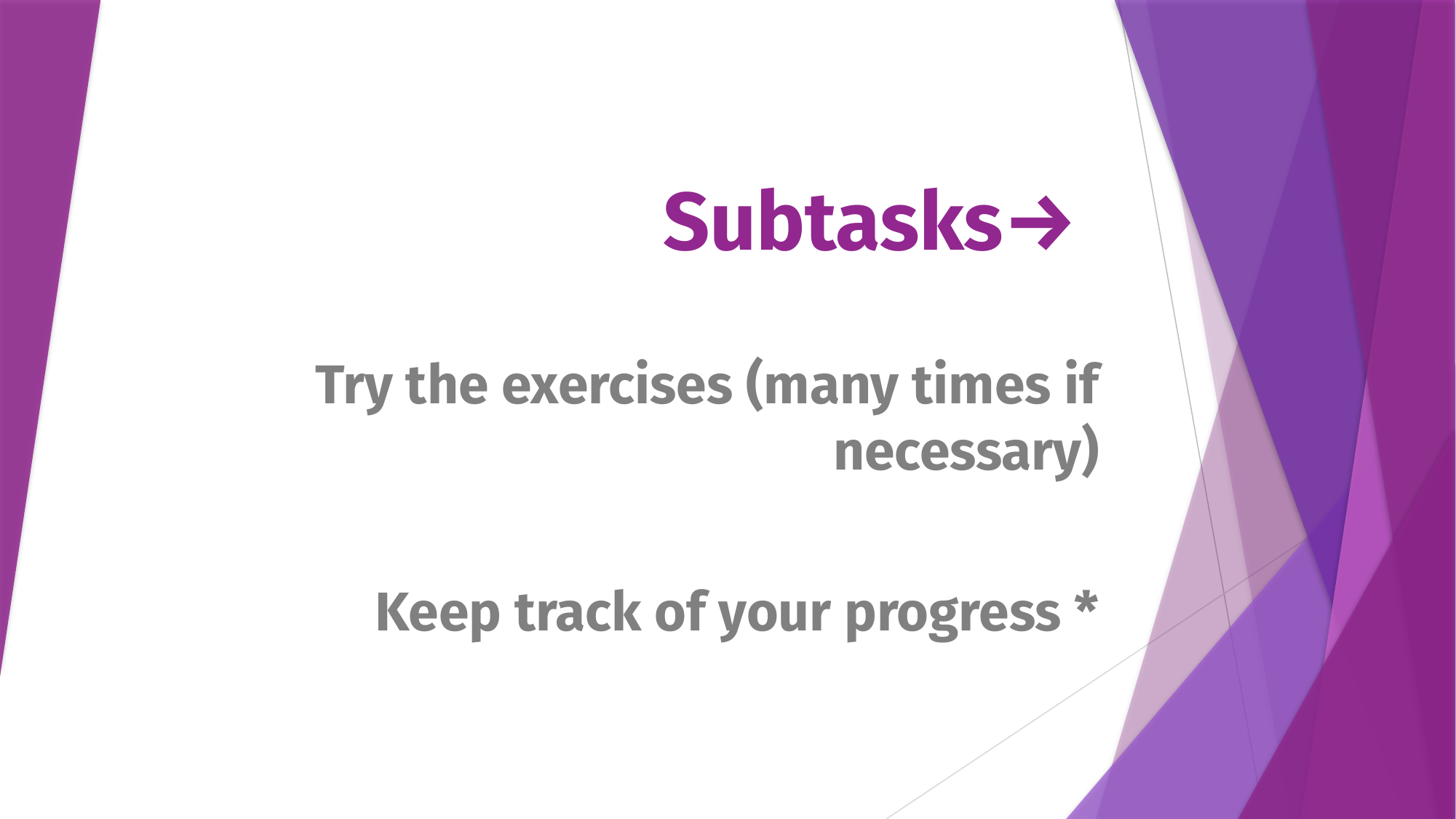

# Subtasks→
Try the exercises (many times if necessary)

Keep track of your progress *